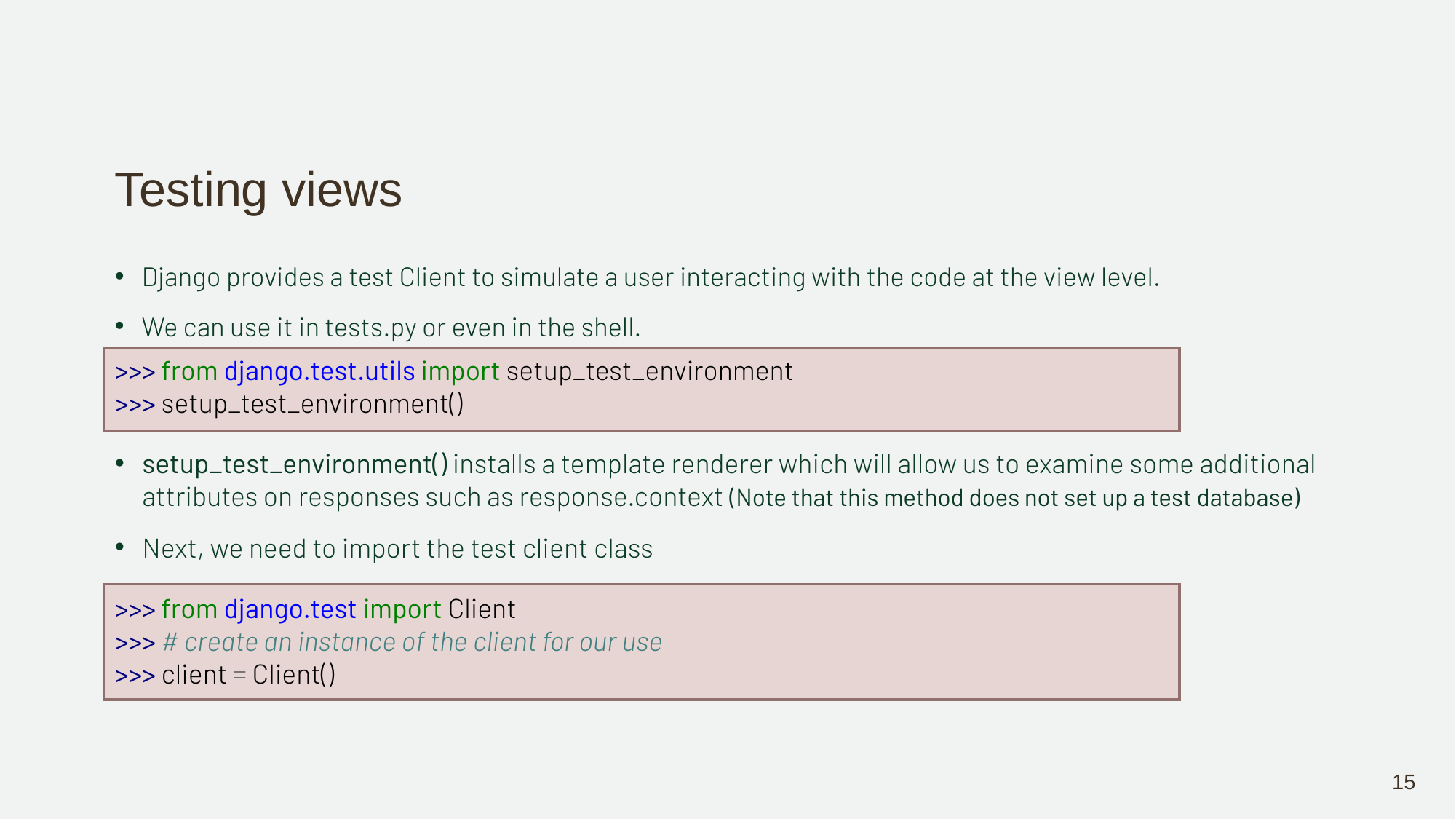

# Testing views
Django provides a test Client to simulate a user interacting with the code at the view level.
We can use it in tests.py or even in the shell.

>>> from django.test.utils import setup_test_environment
>>> setup_test_environment()
setup_test_environment() installs a template renderer which will allow us to examine some additional attributes on responses such as response.context (Note that this method does not set up a test database)
Next, we need to import the test client class

>>> from django.test import Client
>>> # create an instance of the client for our use
>>> client = Client()

15